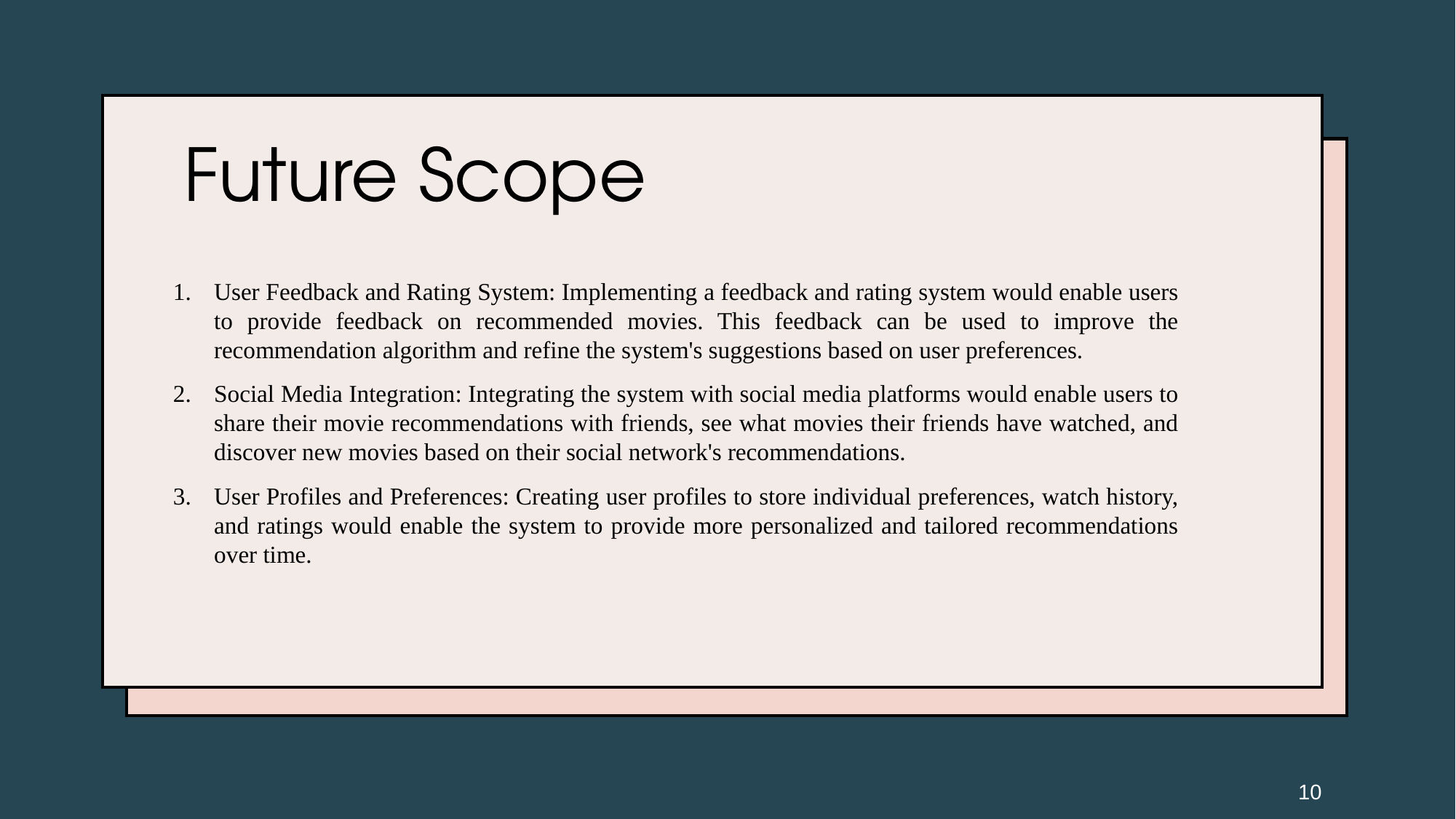

# Future Scope
User Feedback and Rating System: Implementing a feedback and rating system would enable users to provide feedback on recommended movies. This feedback can be used to improve the recommendation algorithm and refine the system's suggestions based on user preferences.
Social Media Integration: Integrating the system with social media platforms would enable users to share their movie recommendations with friends, see what movies their friends have watched, and discover new movies based on their social network's recommendations.
User Profiles and Preferences: Creating user profiles to store individual preferences, watch history, and ratings would enable the system to provide more personalized and tailored recommendations over time.

10